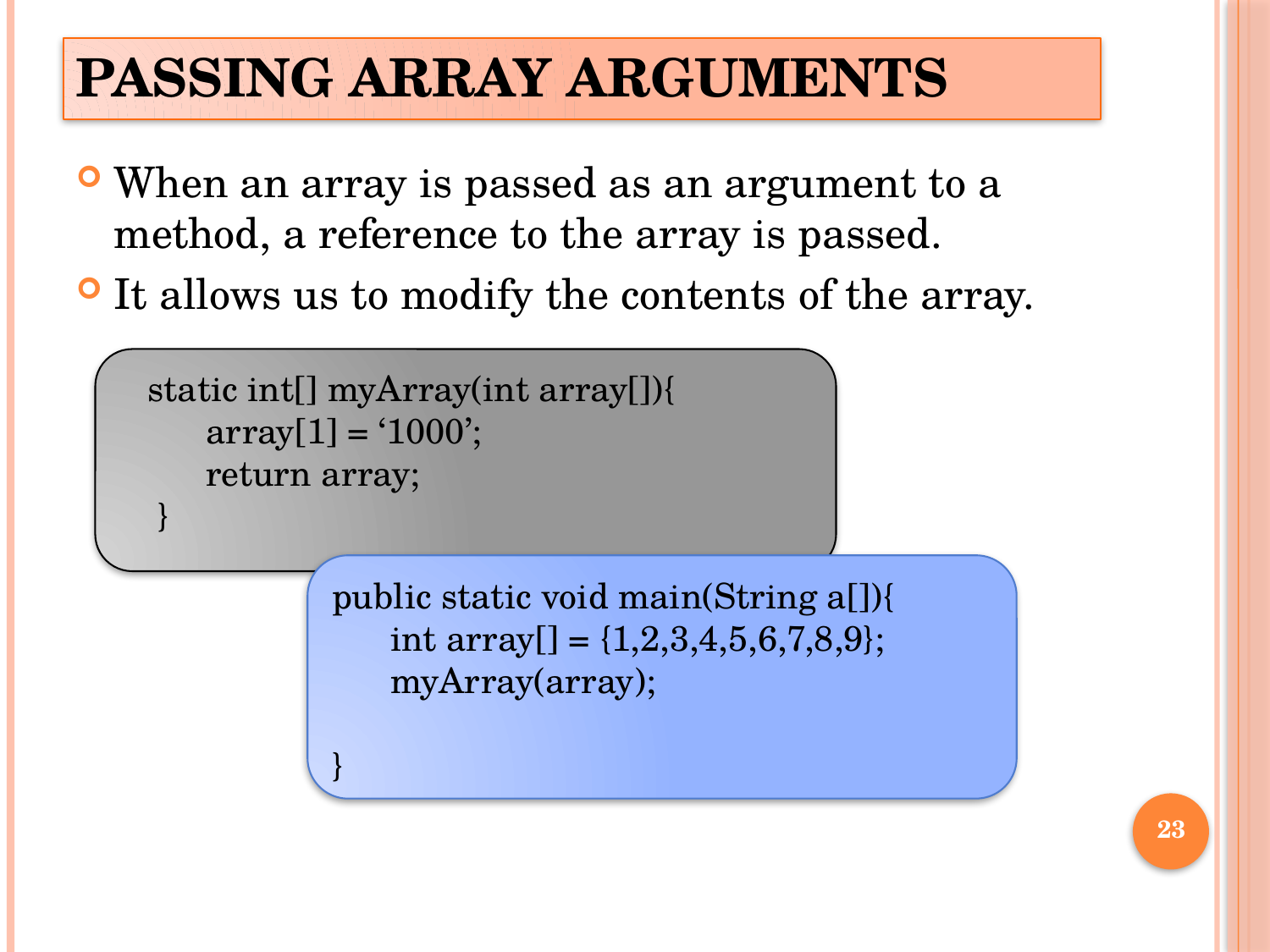

# Passing Array arguments
When an array is passed as an argument to a method, a reference to the array is passed.
It allows us to modify the contents of the array.

   static int[] myArray(int array[]){
         array[1] = ‘1000’;
         return array;
    }
public static void main(String a[]){
      int array[] = {1,2,3,4,5,6,7,8,9};
      myArray(array);

}

23